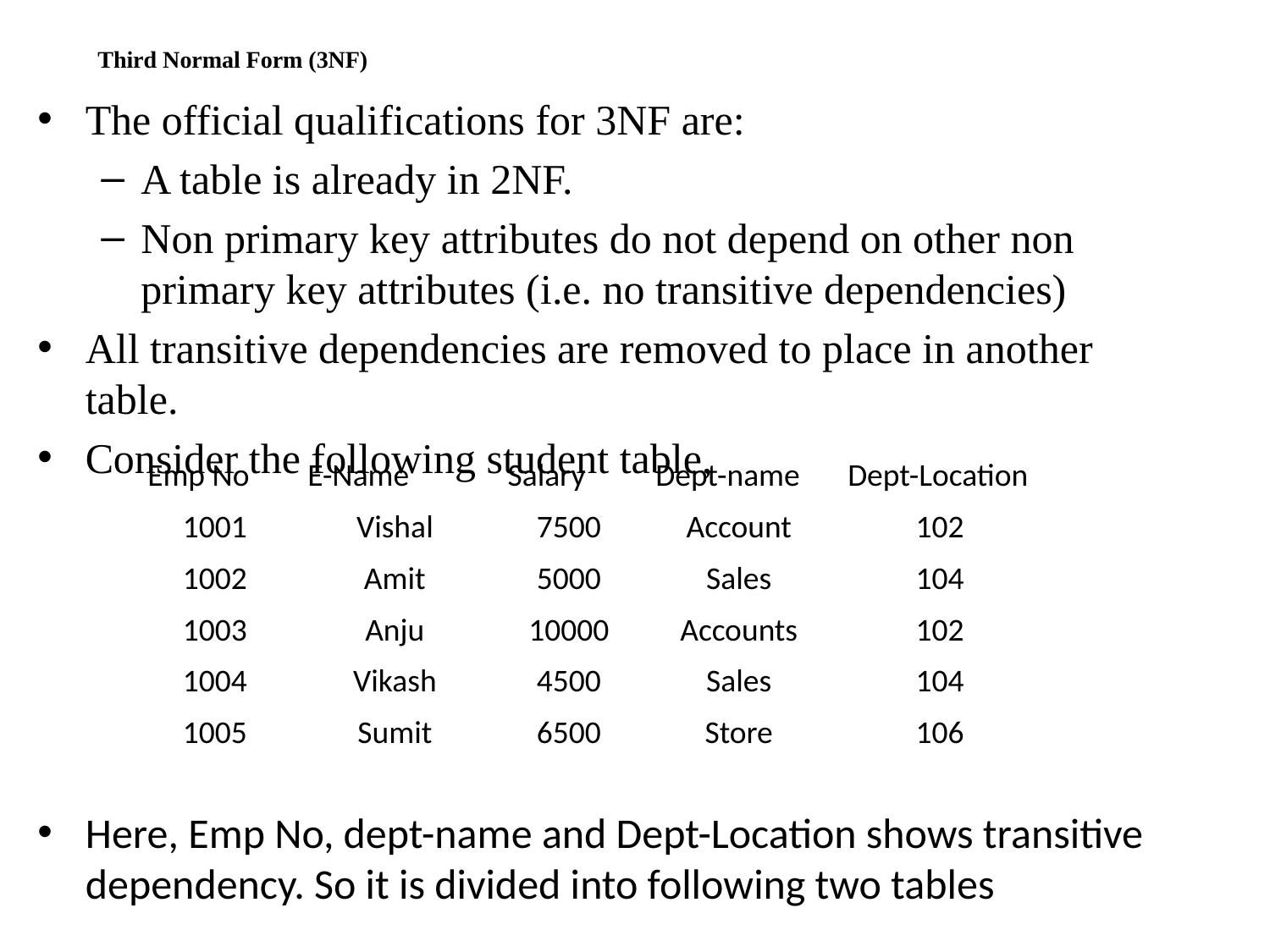

# Third Normal Form (3NF)
The official qualifications for 3NF are:
A table is already in 2NF.
Non primary key attributes do not depend on other non  primary key attributes (i.e. no transitive dependencies)
All transitive dependencies are removed to place in another table.
Consider the following student table,

Here, Emp No, dept-name and Dept-Location shows transitive dependency. So it is divided into following two tables

| Emp No | E-Name | Salary | Dept-name | Dept-Location |
| --- | --- | --- | --- | --- |
| 1001 | Vishal | 7500 | Account | 102 |
| 1002 | Amit | 5000 | Sales | 104 |
| 1003 | Anju | 10000 | Accounts | 102 |
| 1004 | Vikash | 4500 | Sales | 104 |
| 1005 | Sumit | 6500 | Store | 106 |